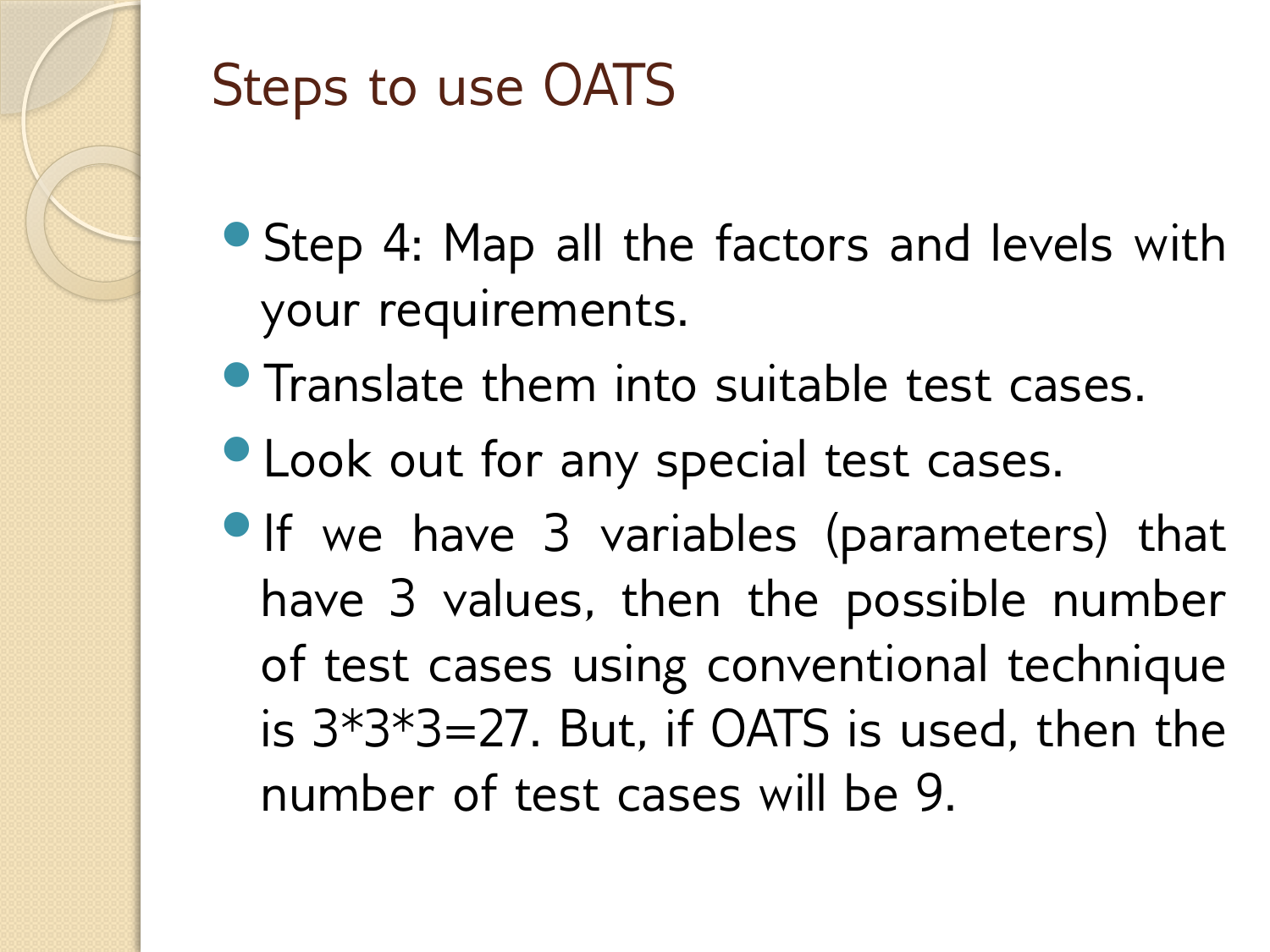

# Steps to use OATS
Step 4: Map all the factors and levels with your requirements.
Translate them into suitable test cases.
Look out for any special test cases.
If we have 3 variables (parameters) that have 3 values, then the possible number of test cases using conventional technique is 3*3*3=27. But, if OATS is used, then the number of test cases will be 9.